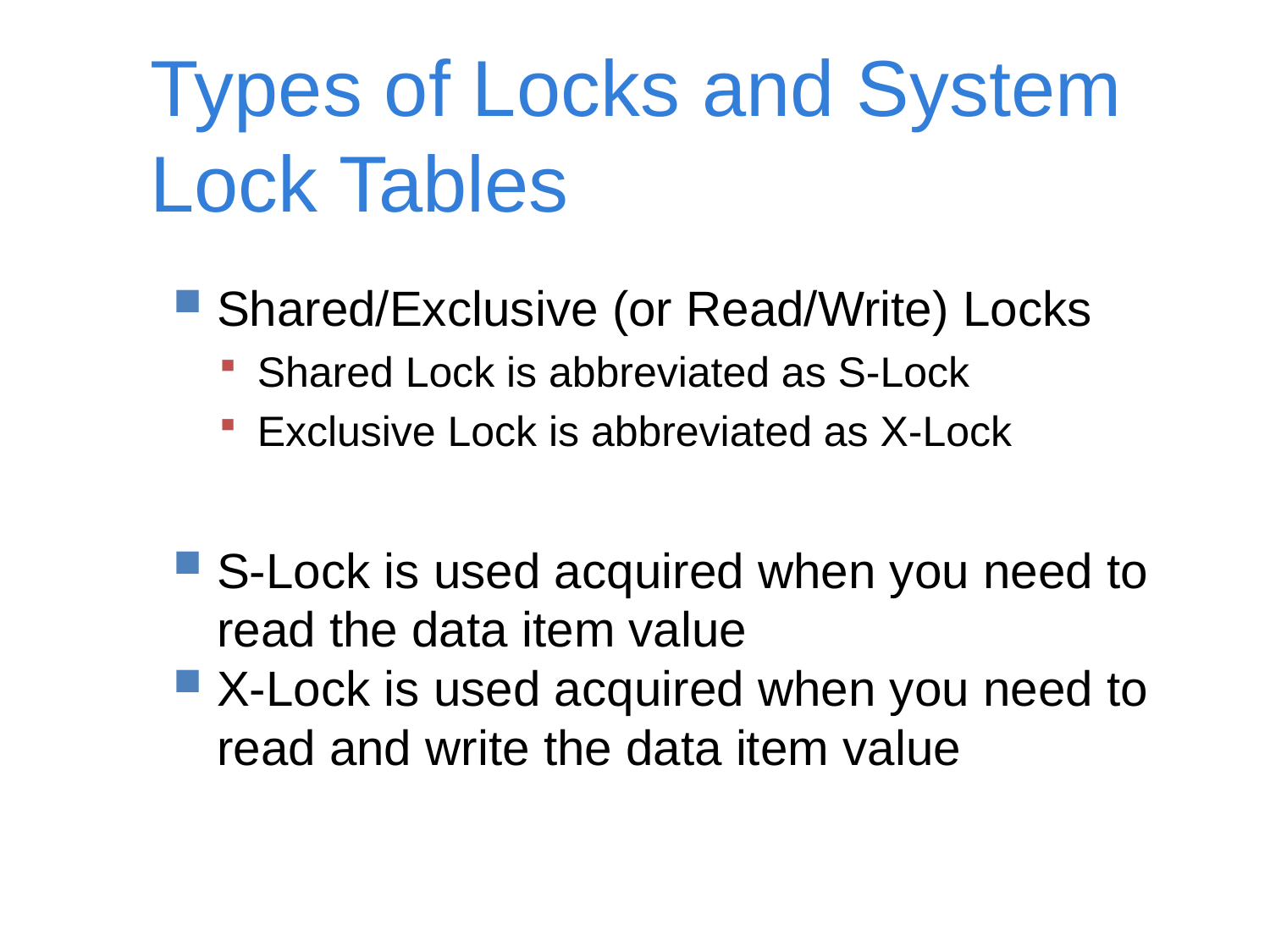

Types of Locks and System Lock Tables
Shared/Exclusive (or Read/Write) Locks
Shared Lock is abbreviated as S-Lock
Exclusive Lock is abbreviated as X-Lock

S-Lock is used acquired when you need to read the data item value
X-Lock is used acquired when you need to read and write the data item value